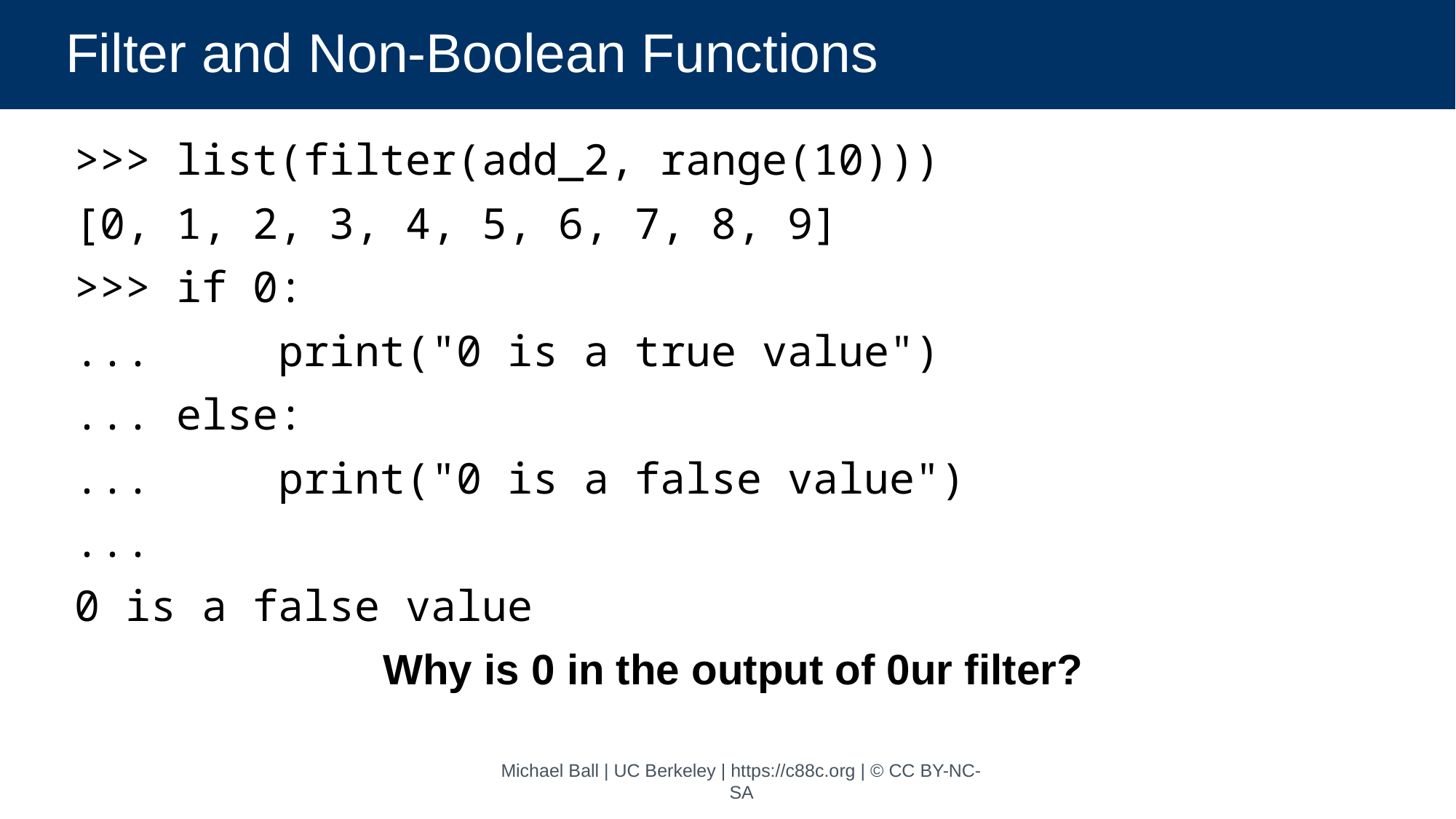

# Filter and Non-Boolean Functions
>>> list(filter(add_2, range(10)))
[0, 1, 2, 3, 4, 5, 6, 7, 8, 9]
>>> if 0:
...     print("0 is a true value")
... else:
...     print("0 is a false value")
...
0 is a false value
Why is 0 in the output of 0ur filter?
Michael Ball | UC Berkeley | https://c88c.org | © CC BY-NC-SA